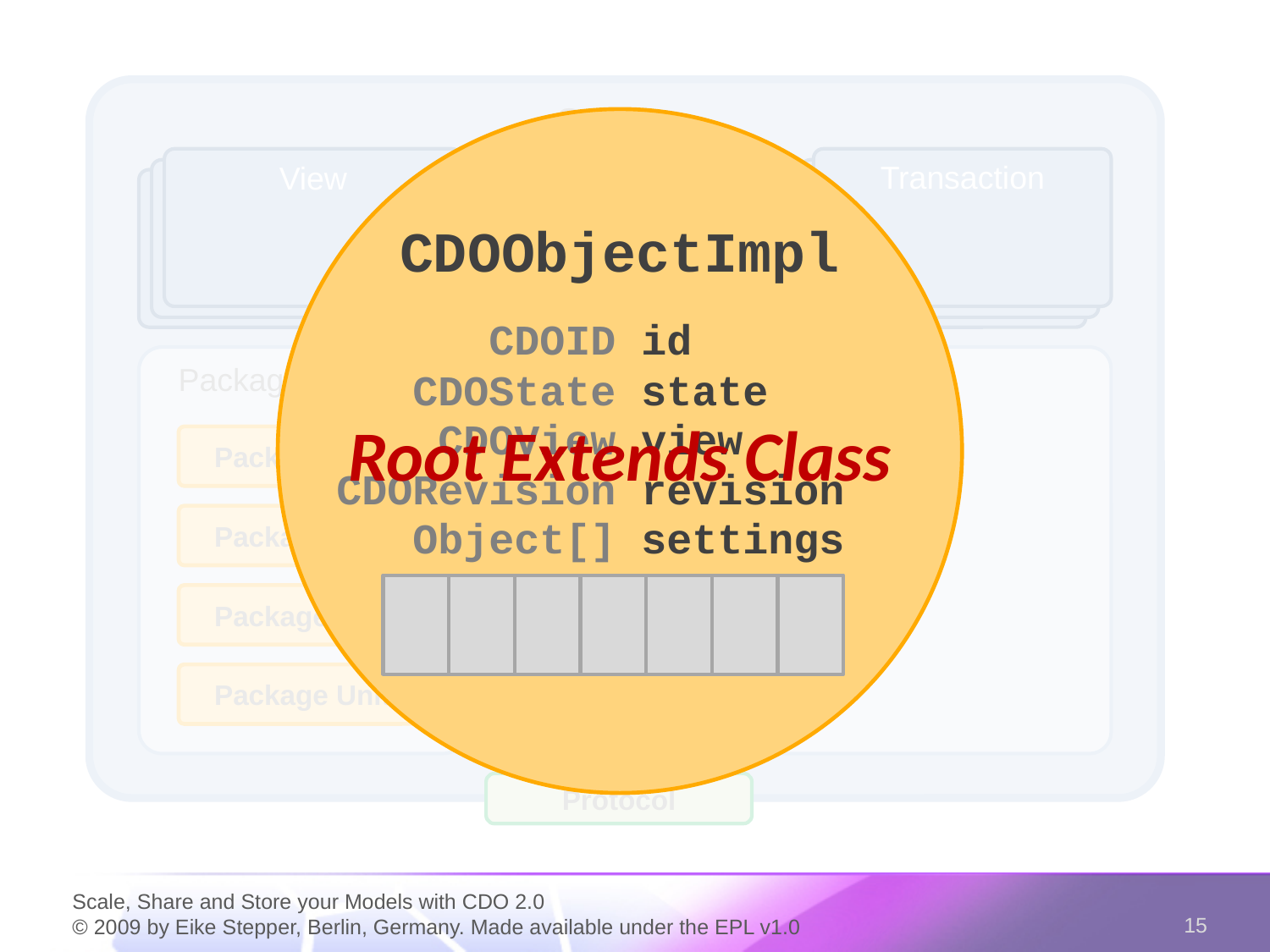

Session

CDOObjectImpl
View
View
View
Audit
Audit
Audit
Transaction
Transaction
Transaction
CDOID id
Package Registry
Revision Manager
CDOState state
v4
1
Root Extends Class
CDOView view
Package Unit
1
v3
v3
v3
CDORevision revision
Package Unit
   Object[] settings
v2
v2
v2

Package Unit
v1
v1
Package Unit
Protocol
1100101001110111010010011110101110101

Scale, Share and Store your Models with CDO 2.0
© 2009 by Eike Stepper, Berlin, Germany. Made available under the EPL v1.0
15